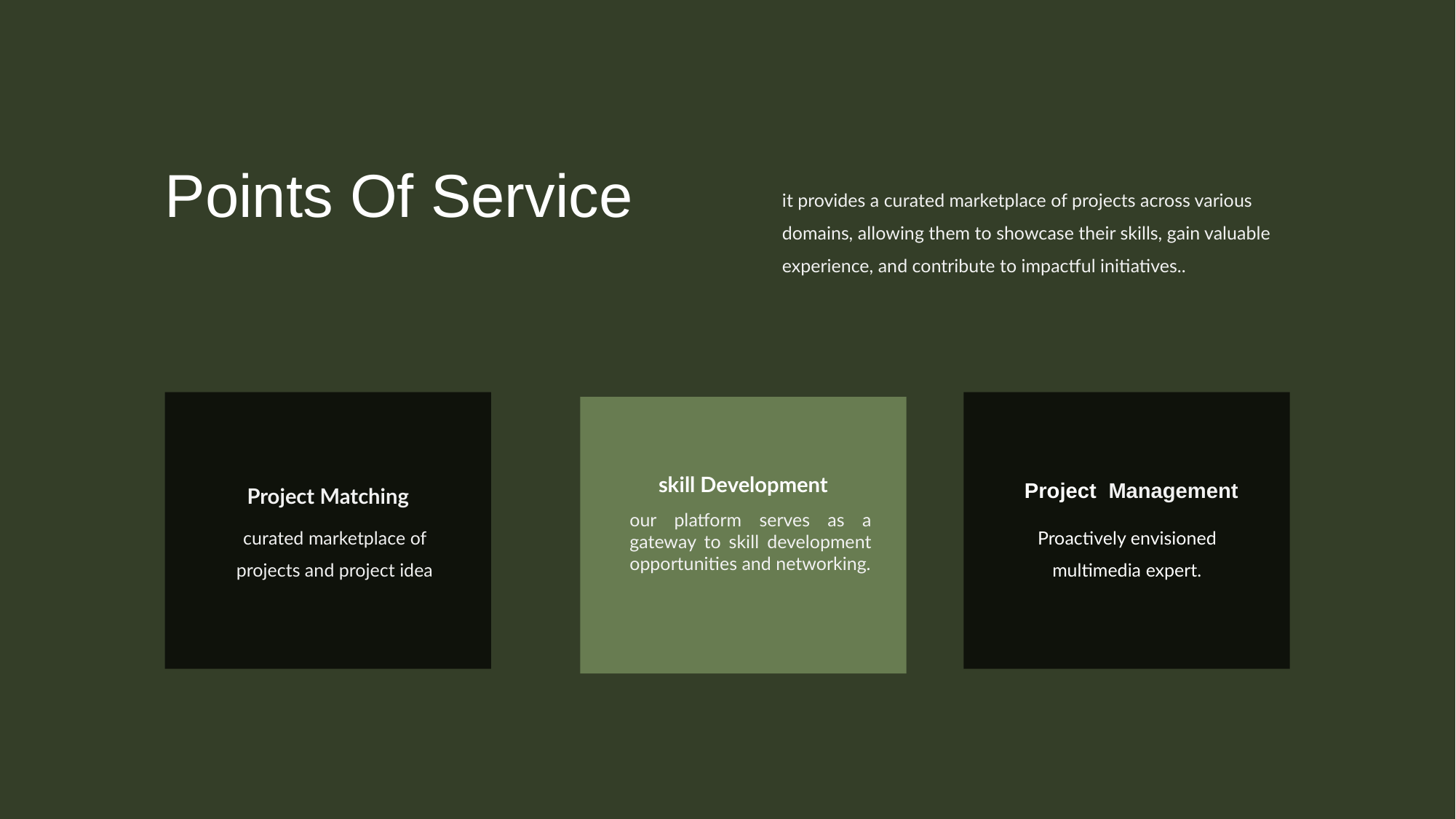

Points Of Service
it provides a curated marketplace of projects across various domains, allowing them to showcase their skills, gain valuable experience, and contribute to impactful initiatives..

skill Development
Project  Management
Project Matching
our platform serves as a gateway to skill development opportunities and networking.
curated marketplace of projects and project idea
Proactively envisioned multimedia expert.